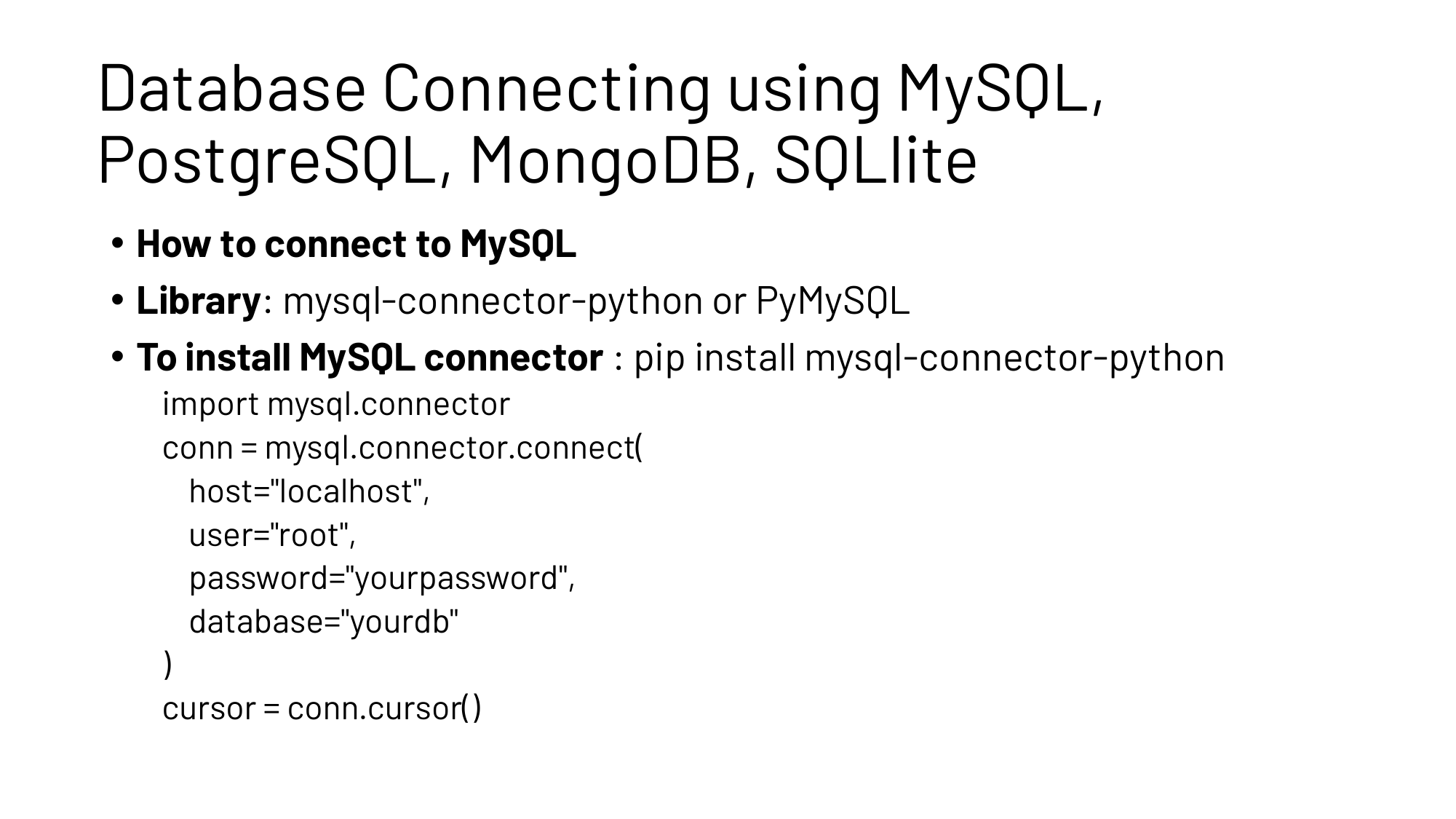

# Database Connecting using MySQL, PostgreSQL, MongoDB, SQLlite
How to connect to MySQL
Library: mysql-connector-python or PyMySQL
To install MySQL connector : pip install mysql-connector-python
import mysql.connector
conn = mysql.connector.connect(
    host="localhost",
    user="root",
    password="yourpassword",
    database="yourdb"
)
cursor = conn.cursor()